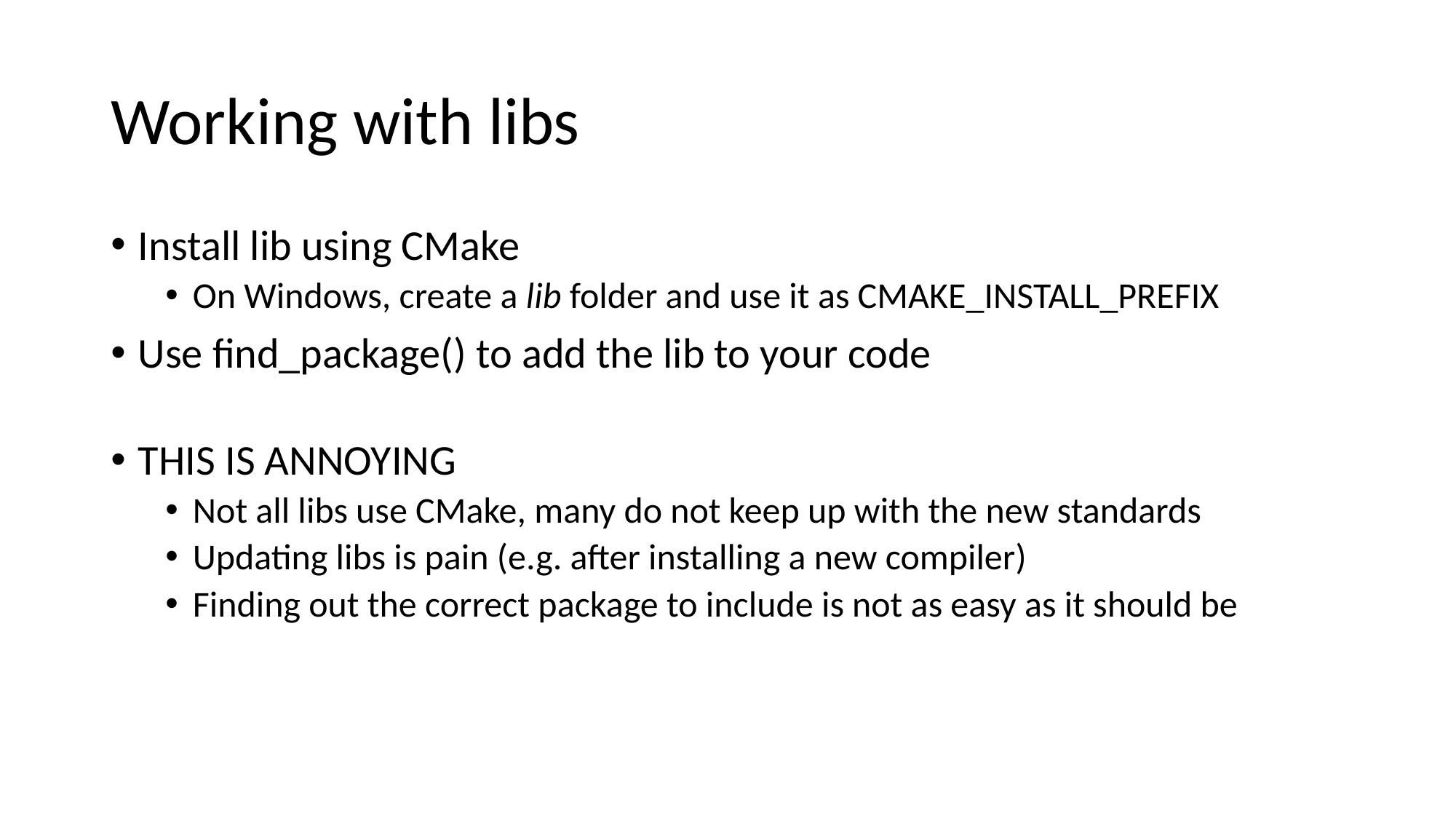

# Working with libs
Install lib using CMake
On Windows, create a lib folder and use it as CMAKE_INSTALL_PREFIX
Use find_package() to add the lib to your code
THIS IS ANNOYING
Not all libs use CMake, many do not keep up with the new standards
Updating libs is pain (e.g. after installing a new compiler)
Finding out the correct package to include is not as easy as it should be